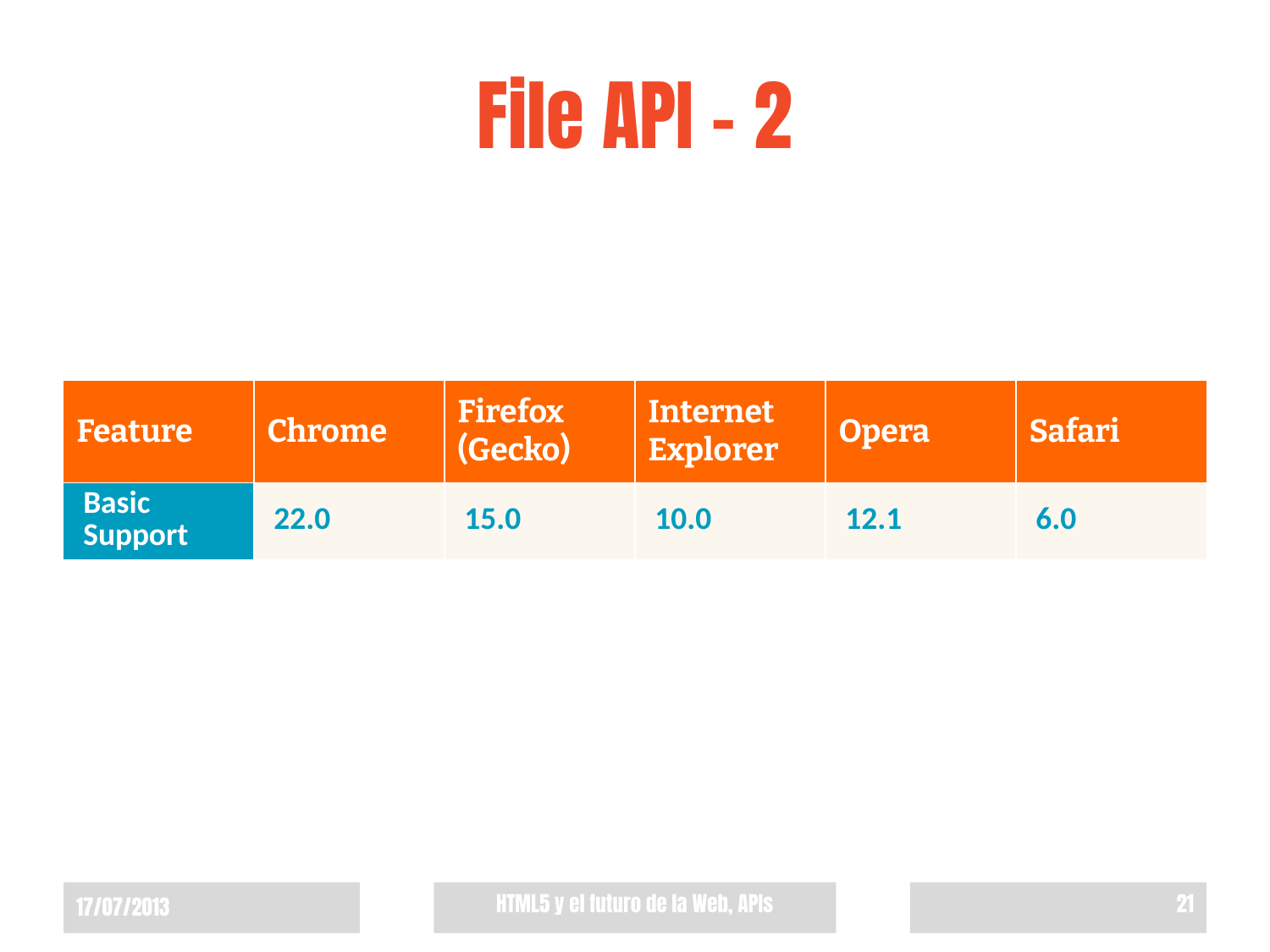

# File API - 2
| Feature | Chrome | Firefox (Gecko) | Internet Explorer | Opera | Safari |
| --- | --- | --- | --- | --- | --- |
| Basic Support | 22.0 | 15.0 | 10.0 | 12.1 | 6.0 |
17/07/2013
HTML5 y el futuro de la Web, APIs
21